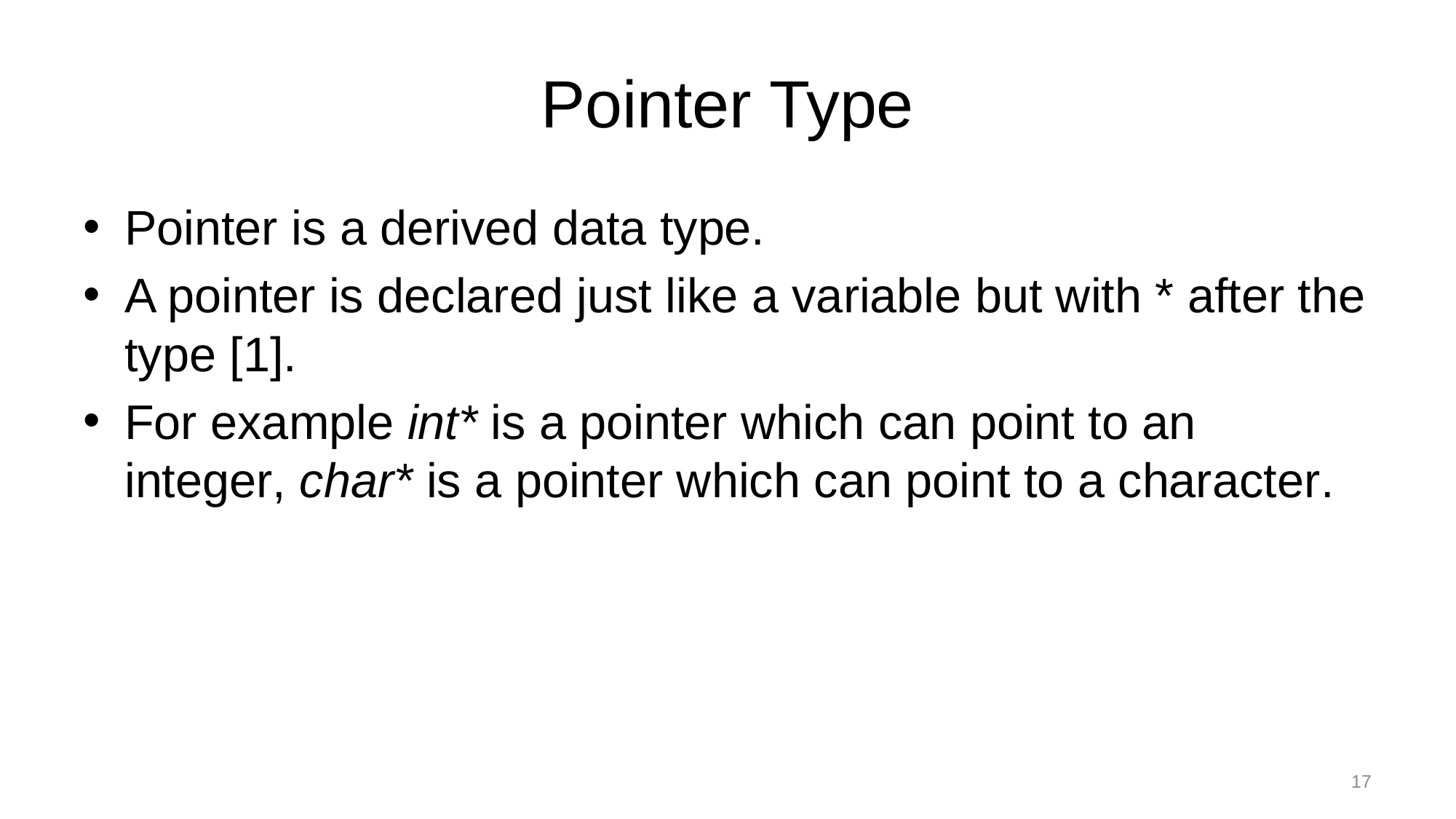

# Pointer Type
Pointer is a derived data type.
A pointer is declared just like a variable but with * after the type [1].
For example int* is a pointer which can point to an integer, char* is a pointer which can point to a character.

17